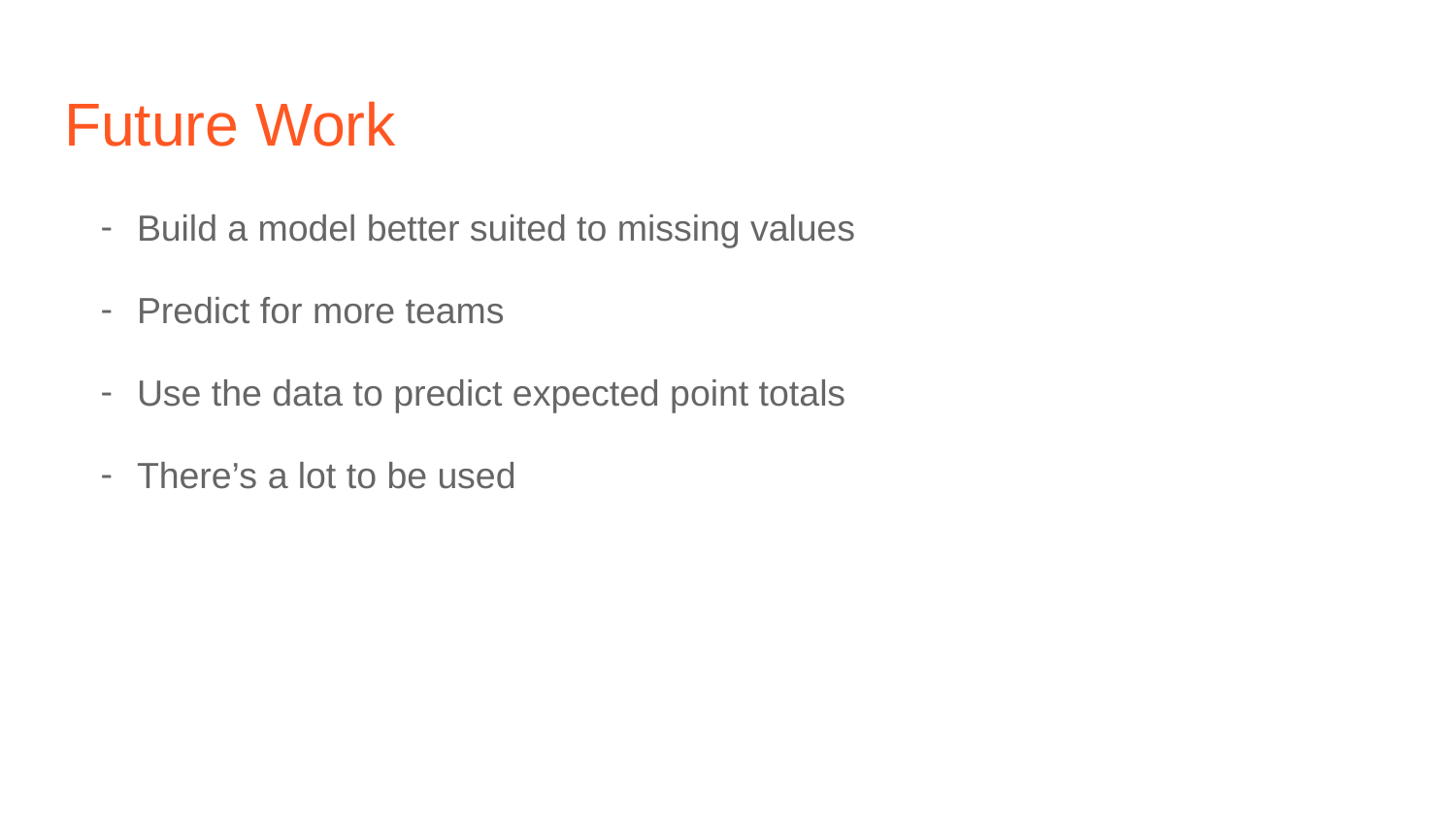

# Future Work
Build a model better suited to missing values
Predict for more teams
Use the data to predict expected point totals
There’s a lot to be used